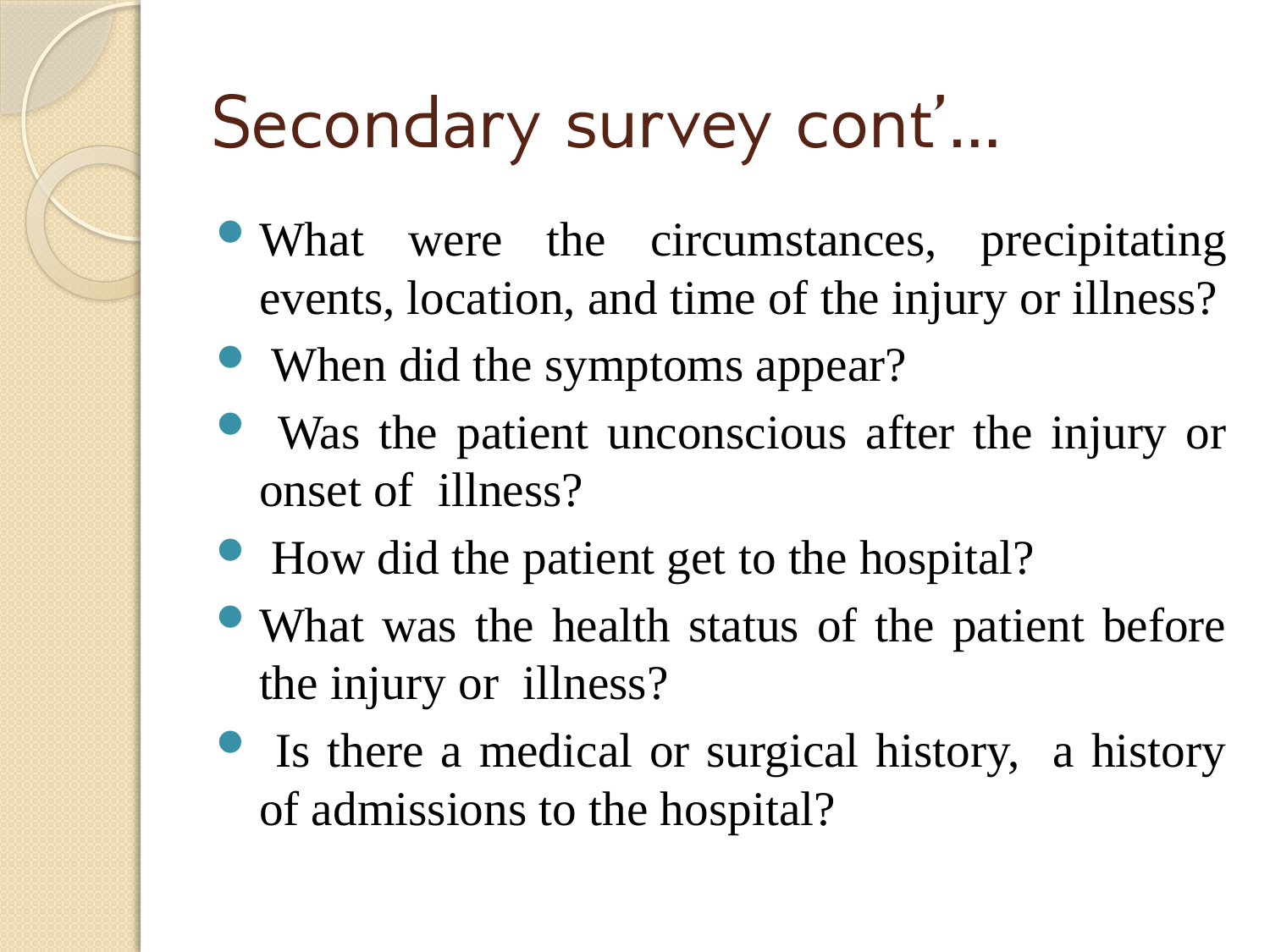

# Secondary survey cont’…
What were the circumstances, precipitating events, location, and time of the injury or illness?
 When did the symptoms appear?
 Was the patient unconscious after the injury or onset of  illness?
 How did the patient get to the hospital?
What was the health status of the patient before the injury or  illness?
 Is there a medical or surgical history,  a history of admissions to the hospital?